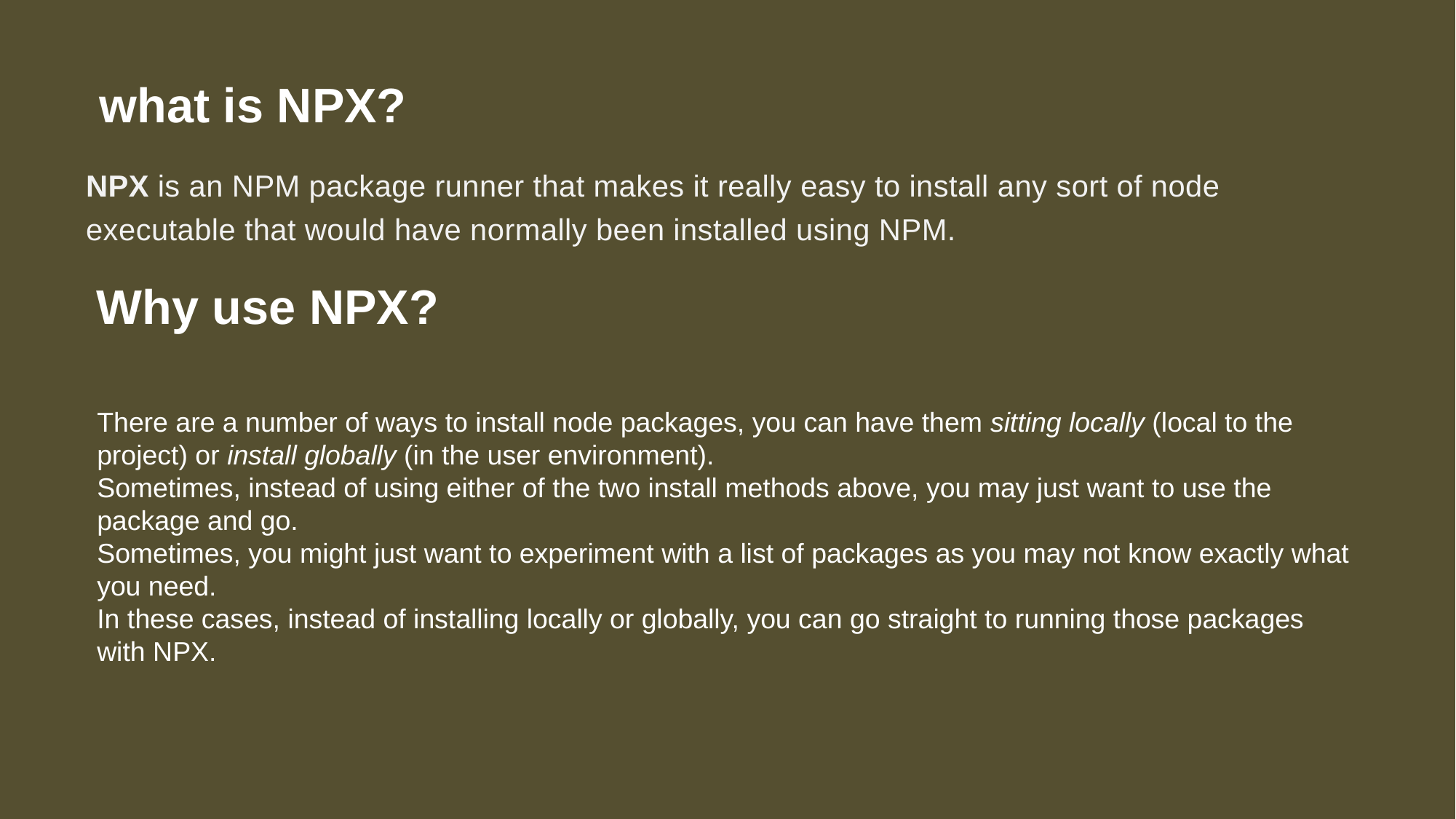

# what is NPX?

NPX is an NPM package runner that makes it really easy to install any sort of node executable that would have normally been installed using NPM.
Why use NPX?

There are a number of ways to install node packages, you can have them sitting locally (local to the project) or install globally (in the user environment).
Sometimes, instead of using either of the two install methods above, you may just want to use the package and go.
Sometimes, you might just want to experiment with a list of packages as you may not know exactly what you need.
In these cases, instead of installing locally or globally, you can go straight to running those packages with NPX.